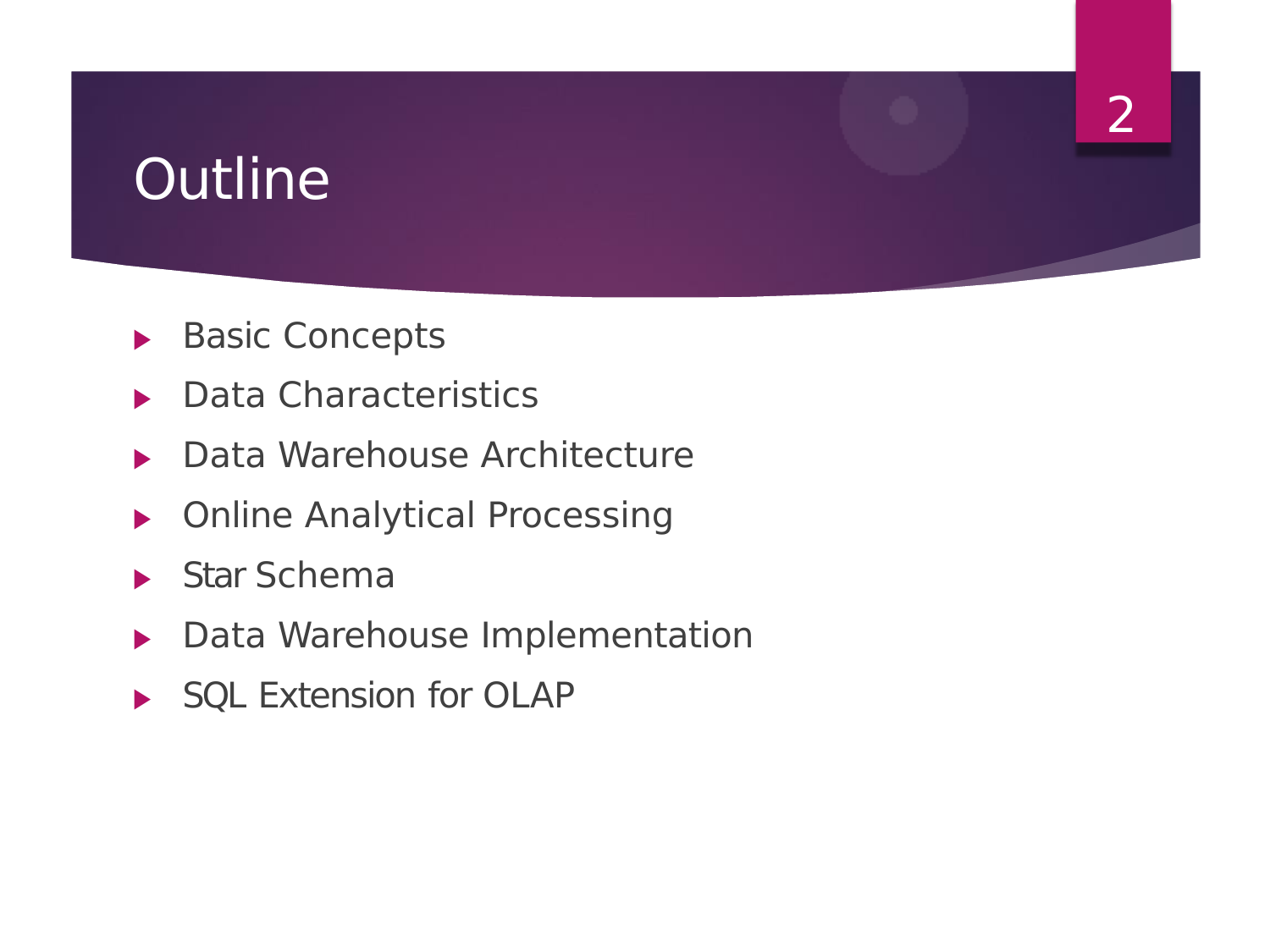

2
# Outline
▶	Basic Concepts
▶	Data Characteristics
▶	Data Warehouse Architecture
▶	Online Analytical Processing
▶	Star Schema
▶	Data Warehouse Implementation
▶	SQL Extension for OLAP